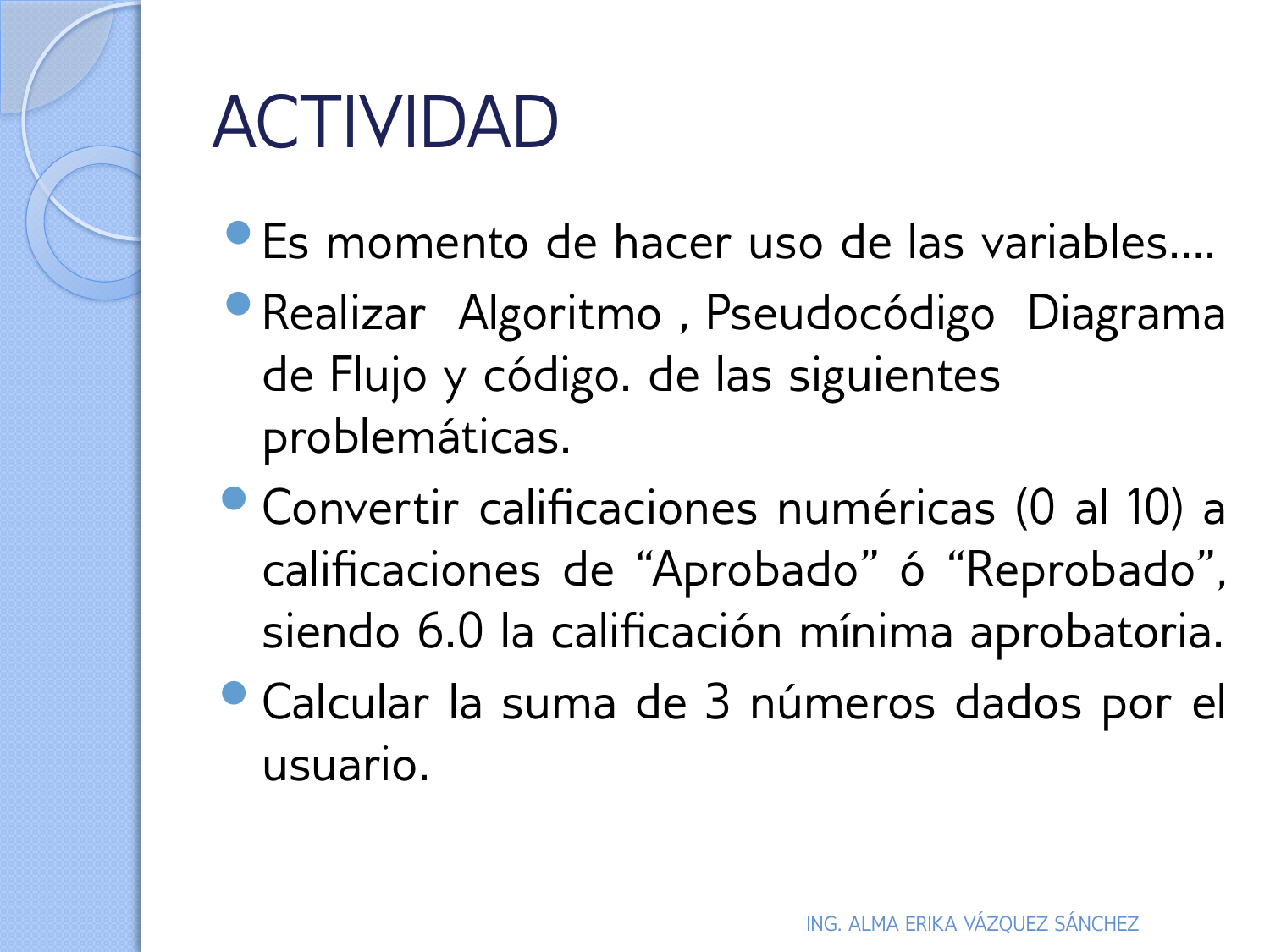

# ACTIVIDAD
Es momento de hacer uso de las variables….
Realizar  Algoritmo , Pseudocódigo  Diagrama de Flujo y código. de las siguientes problemáticas.
Convertir calificaciones numéricas (0 al 10) a calificaciones de “Aprobado” ó “Reprobado”, siendo 6.0 la calificación mínima aprobatoria.
Calcular la suma de 3 números dados por el usuario.

ING. ALMA ERIKA VÁZQUEZ SÁNCHEZ